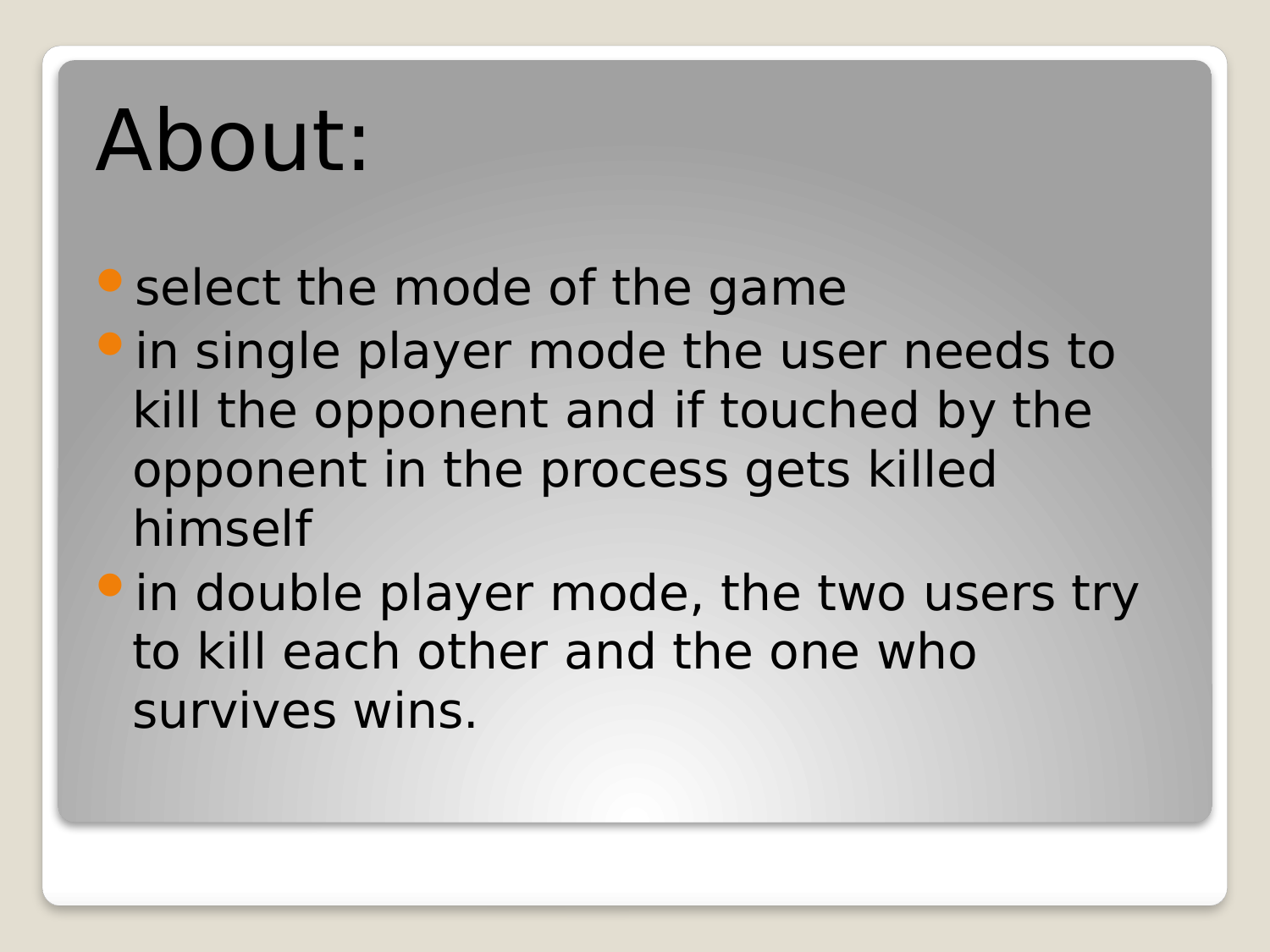

About:

select the mode of the game
in single player mode the user needs to kill the opponent and if touched by the opponent in the process gets killed himself
in double player mode, the two users try to kill each other and the one who survives wins.